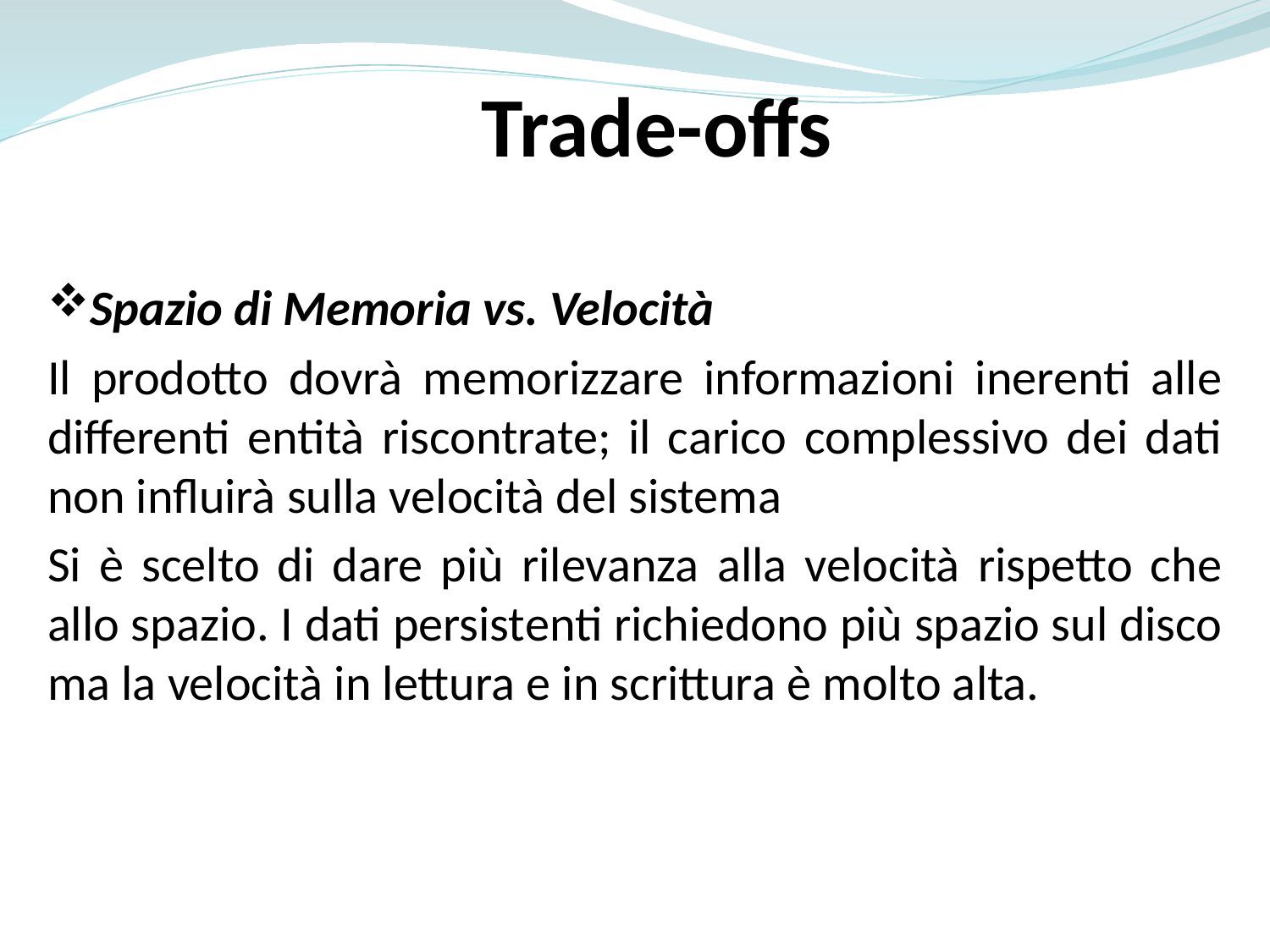

Trade-offs

Spazio di Memoria vs. Velocità
Il prodotto dovrà memorizzare informazioni inerenti alle differenti entità riscontrate; il carico complessivo dei dati non influirà sulla velocità del sistema
Si è scelto di dare più rilevanza alla velocità rispetto che allo spazio. I dati persistenti richiedono più spazio sul disco ma la velocità in lettura e in scrittura è molto alta.